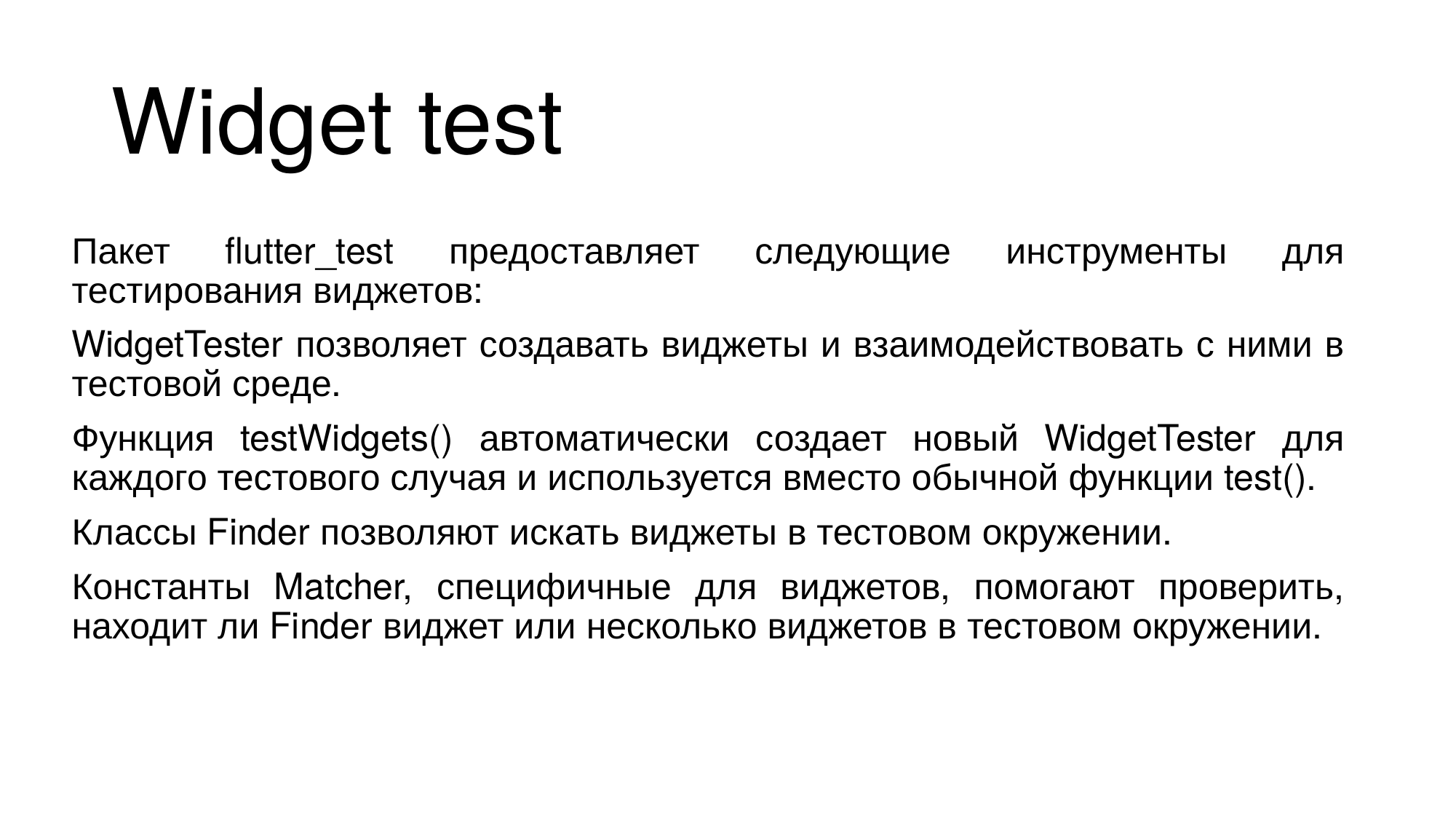

# Widget test
Пакет flutter_test предоставляет следующие инструменты для тестирования виджетов:
WidgetTester позволяет создавать виджеты и взаимодействовать с ними в тестовой среде.
Функция testWidgets() автоматически создает новый WidgetTester для каждого тестового случая и используется вместо обычной функции test().
Классы Finder позволяют искать виджеты в тестовом окружении.
Константы Matcher, специфичные для виджетов, помогают проверить, находит ли Finder виджет или несколько виджетов в тестовом окружении.